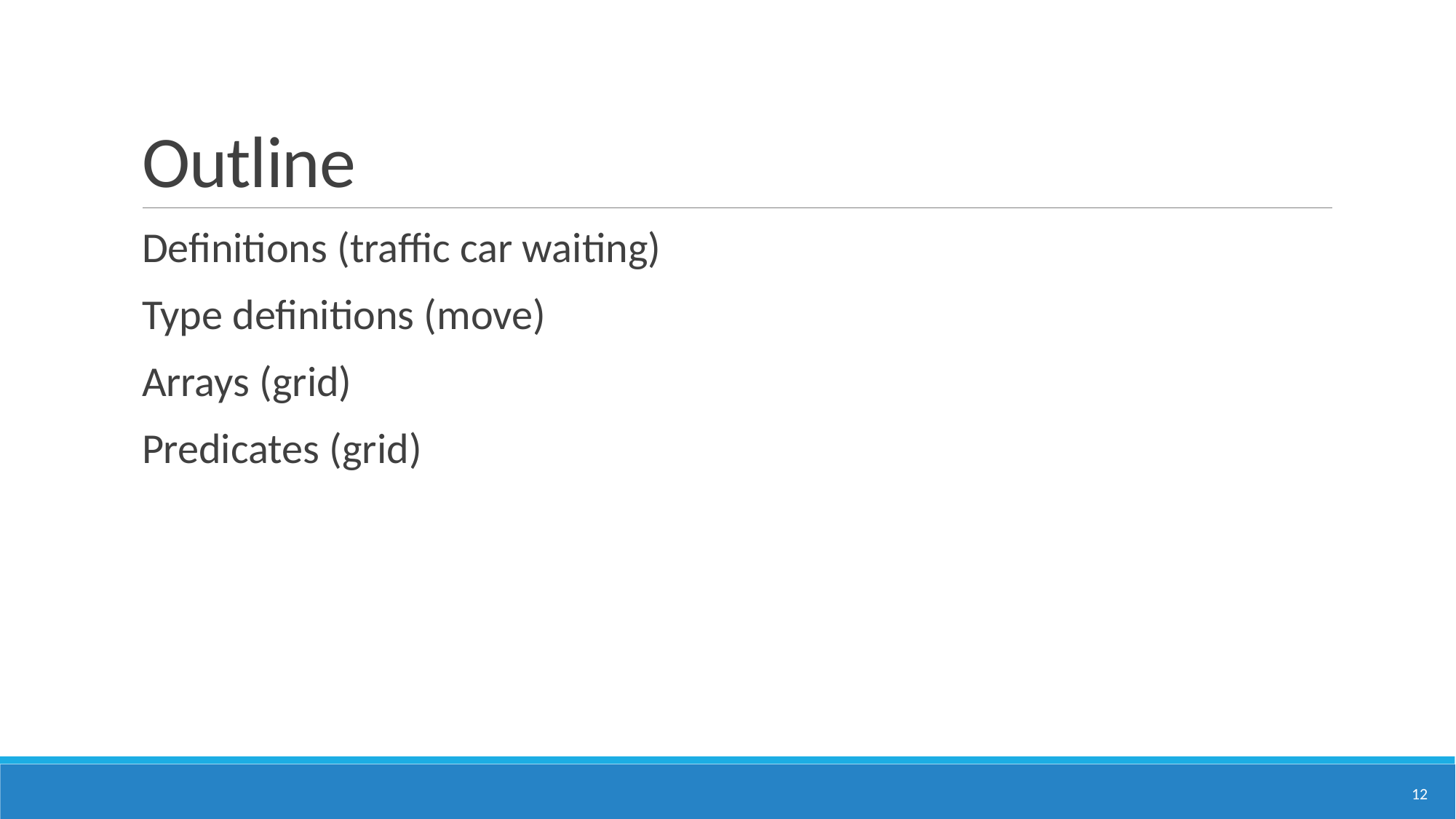

# Outline
Definitions (traffic car waiting)
Type definitions (move)
Arrays (grid)
Predicates (grid)

12